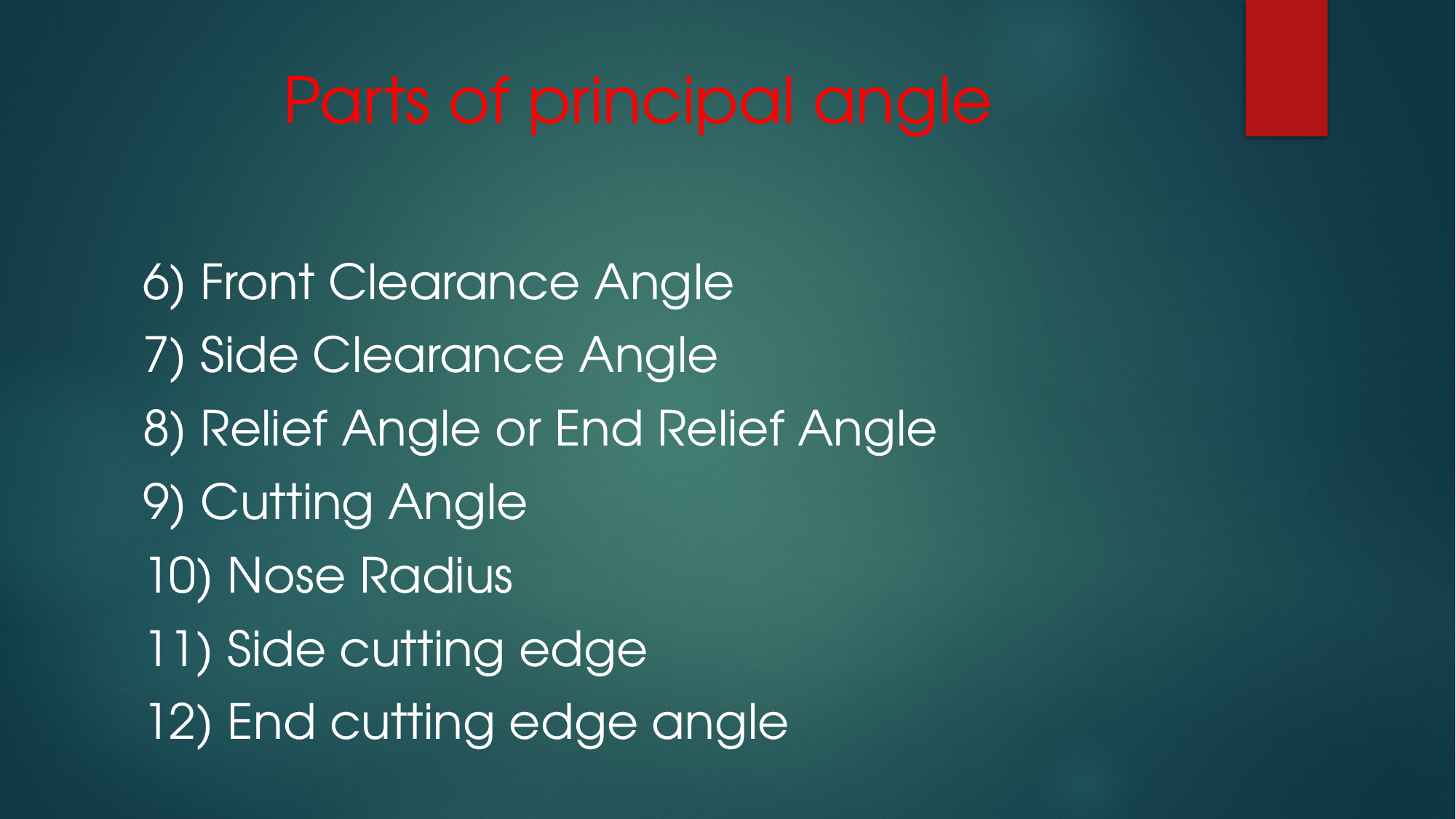

# Parts of principal angle
6) Front Clearance Angle
7) Side Clearance Angle
8) Relief Angle or End Relief Angle
9) Cutting Angle
10) Nose Radius
11) Side cutting edge
12) End cutting edge angle